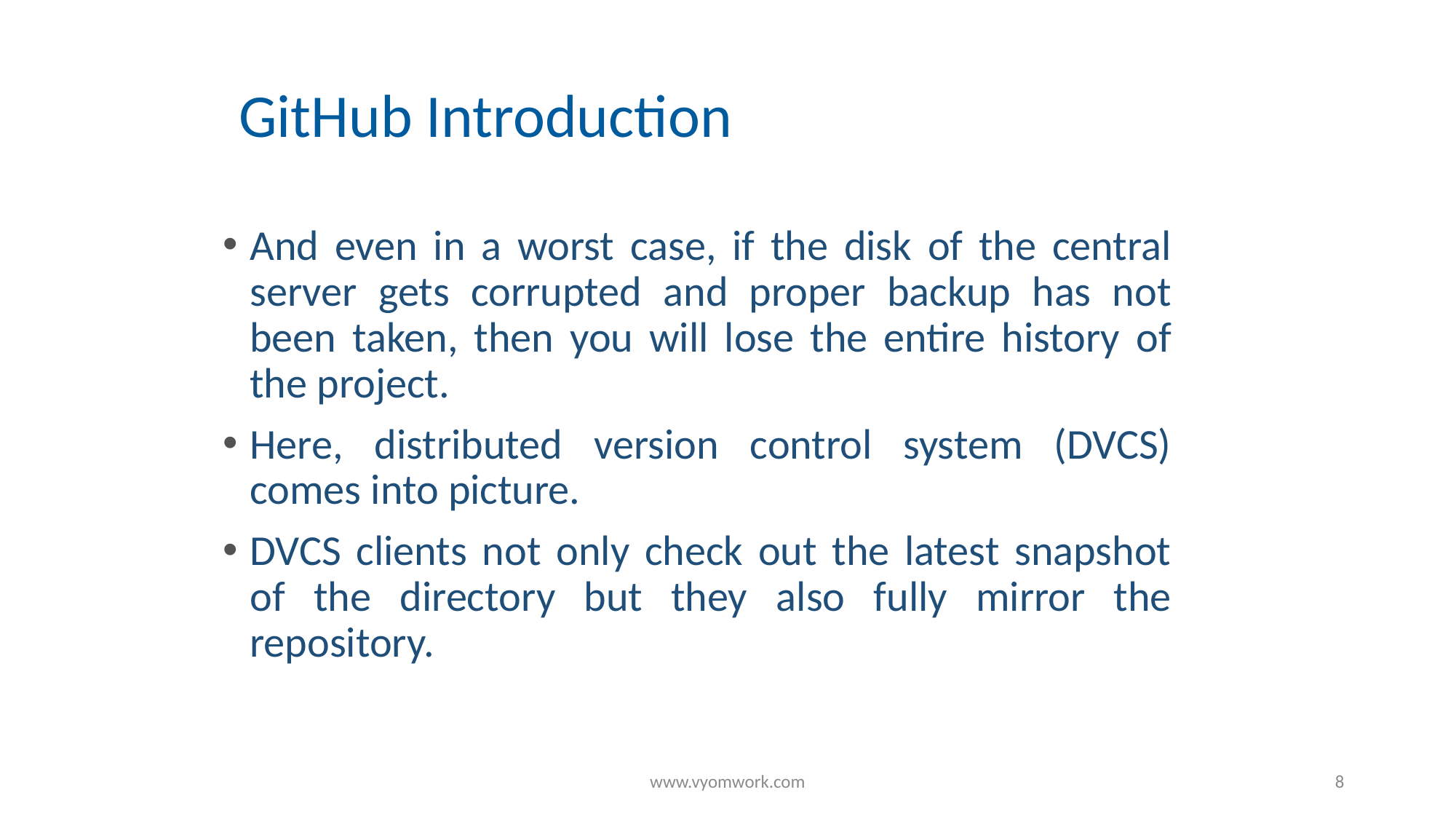

# GitHub Introduction
And even in a worst case, if the disk of the central server gets corrupted and proper backup has not been taken, then you will lose the entire history of the project.
Here, distributed version control system (DVCS) comes into picture.
DVCS clients not only check out the latest snapshot of the directory but they also fully mirror the repository.
www.vyomwork.com
8